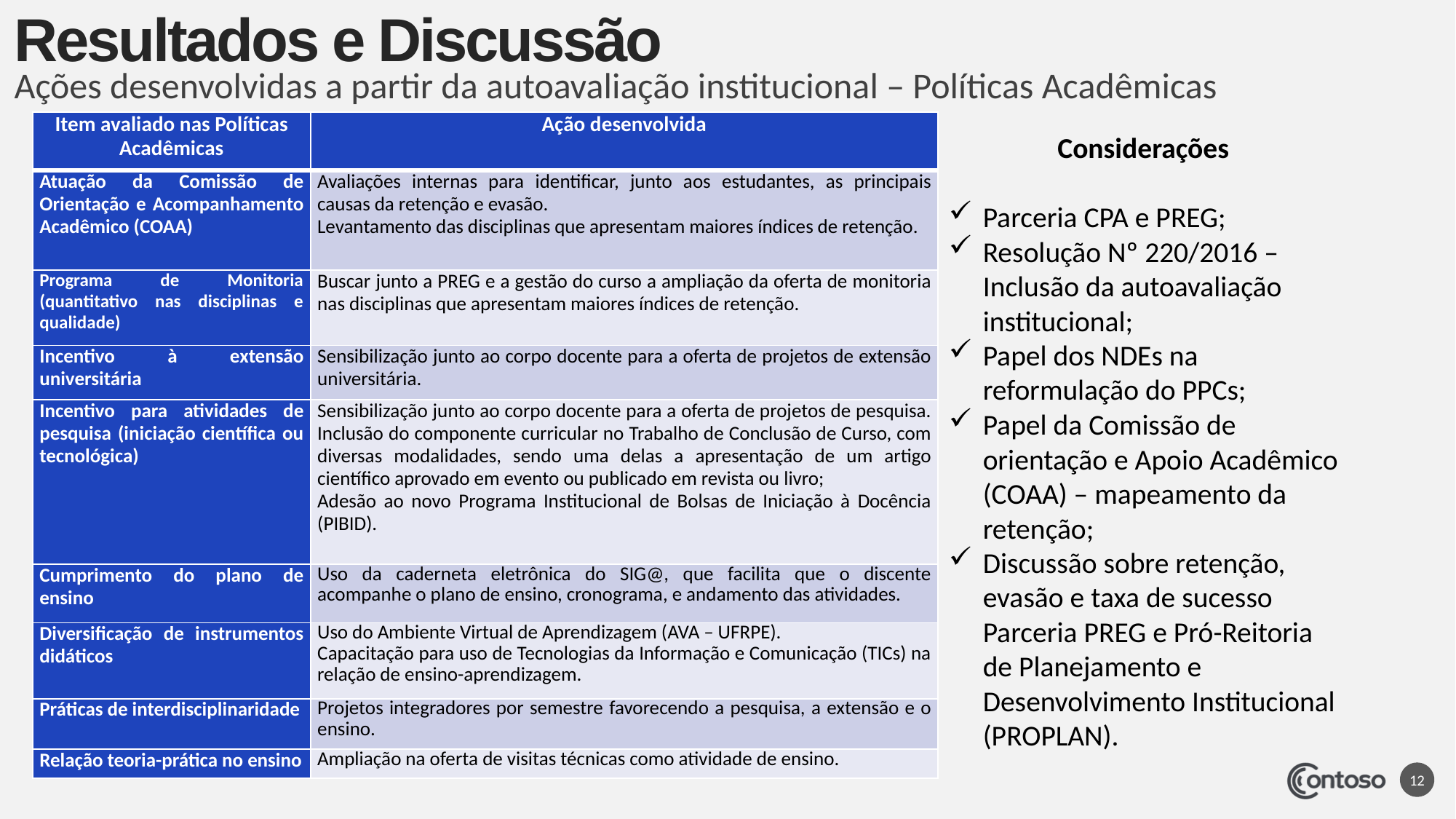

# Resultados e Discussão
Ações desenvolvidas a partir da autoavaliação institucional – Políticas Acadêmicas
| Item avaliado nas Políticas Acadêmicas | Ação desenvolvida |
| --- | --- |
| Atuação da Comissão de Orientação e Acompanhamento Acadêmico (COAA) | Avaliações internas para identificar, junto aos estudantes, as principais causas da retenção e evasão. Levantamento das disciplinas que apresentam maiores índices de retenção. |
| Programa de Monitoria (quantitativo nas disciplinas e qualidade) | Buscar junto a PREG e a gestão do curso a ampliação da oferta de monitoria nas disciplinas que apresentam maiores índices de retenção. |
| Incentivo à extensão universitária | Sensibilização junto ao corpo docente para a oferta de projetos de extensão universitária. |
| Incentivo para atividades de pesquisa (iniciação científica ou tecnológica) | Sensibilização junto ao corpo docente para a oferta de projetos de pesquisa. Inclusão do componente curricular no Trabalho de Conclusão de Curso, com diversas modalidades, sendo uma delas a apresentação de um artigo científico aprovado em evento ou publicado em revista ou livro; Adesão ao novo Programa Institucional de Bolsas de Iniciação à Docência (PIBID). |
| Cumprimento do plano de ensino | Uso da caderneta eletrônica do SIG@, que facilita que o discente acompanhe o plano de ensino, cronograma, e andamento das atividades. |
| Diversificação de instrumentos didáticos | Uso do Ambiente Virtual de Aprendizagem (AVA – UFRPE). Capacitação para uso de Tecnologias da Informação e Comunicação (TICs) na relação de ensino-aprendizagem. |
| Práticas de interdisciplinaridade | Projetos integradores por semestre favorecendo a pesquisa, a extensão e o ensino. |
| Relação teoria-prática no ensino | Ampliação na oferta de visitas técnicas como atividade de ensino. |
Considerações

Parceria CPA e PREG;
Resolução Nº 220/2016 – Inclusão da autoavaliação institucional;
Papel dos NDEs na reformulação do PPCs;
Papel da Comissão de orientação e Apoio Acadêmico (COAA) – mapeamento da retenção;
Discussão sobre retenção, evasão e taxa de sucesso Parceria PREG e Pró-Reitoria de Planejamento e Desenvolvimento Institucional (PROPLAN).
12